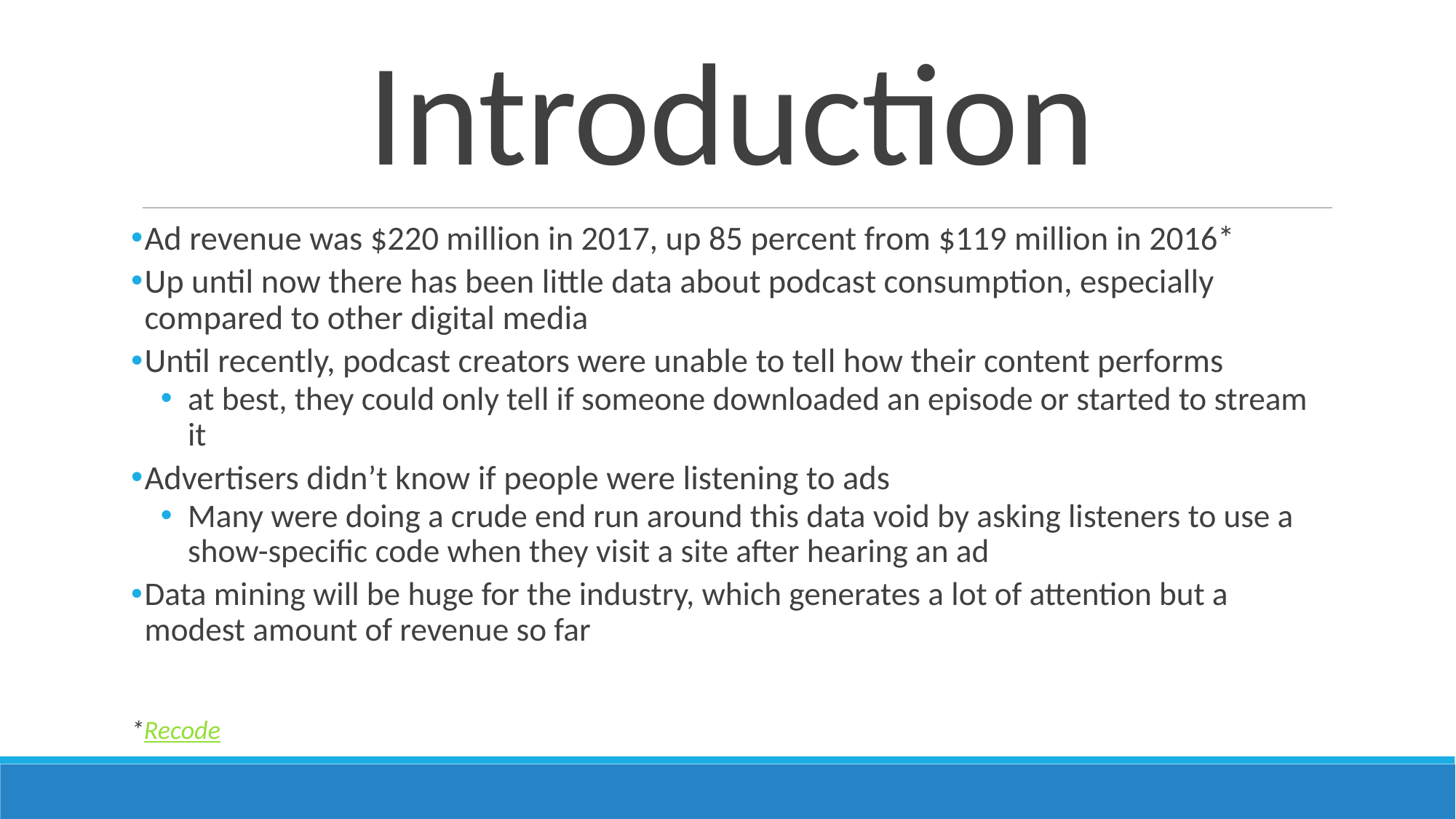

# Introduction
Ad revenue was $220 million in 2017, up 85 percent from $119 million in 2016*
Up until now there has been little data about podcast consumption, especially compared to other digital media
Until recently, podcast creators were unable to tell how their content performs
at best, they could only tell if someone downloaded an episode or started to stream it
Advertisers didn’t know if people were listening to ads
Many were doing a crude end run around this data void by asking listeners to use a show-specific code when they visit a site after hearing an ad
Data mining will be huge for the industry, which generates a lot of attention but a modest amount of revenue so far

*Recode